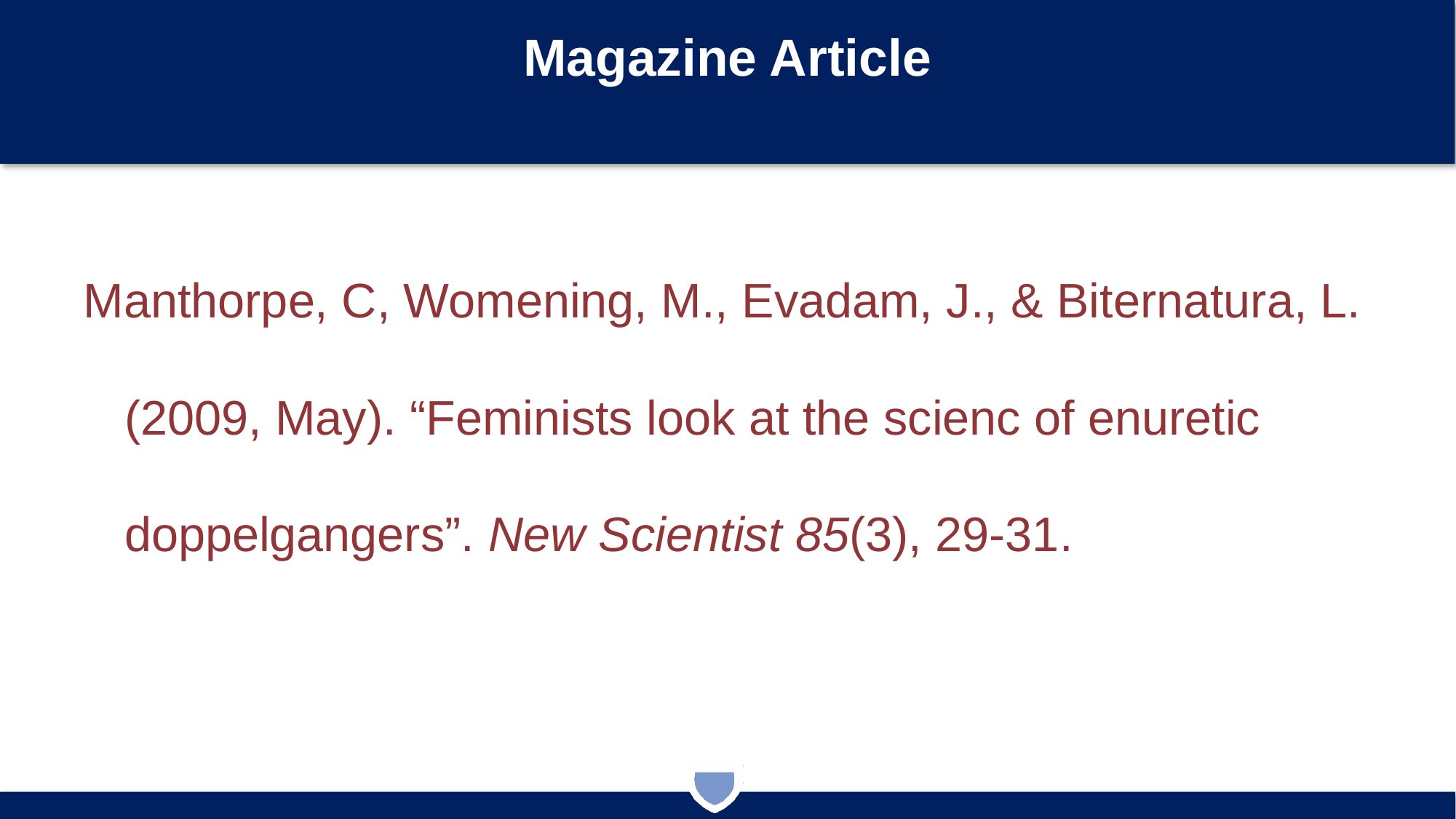

# Magazine Article
Manthorpe, C, Womening, M., Evadam, J., & Biternatura, L. (2009, May). “Feminists look at the scienc of enuretic doppelgangers”. New Scientist 85(3), 29-31.